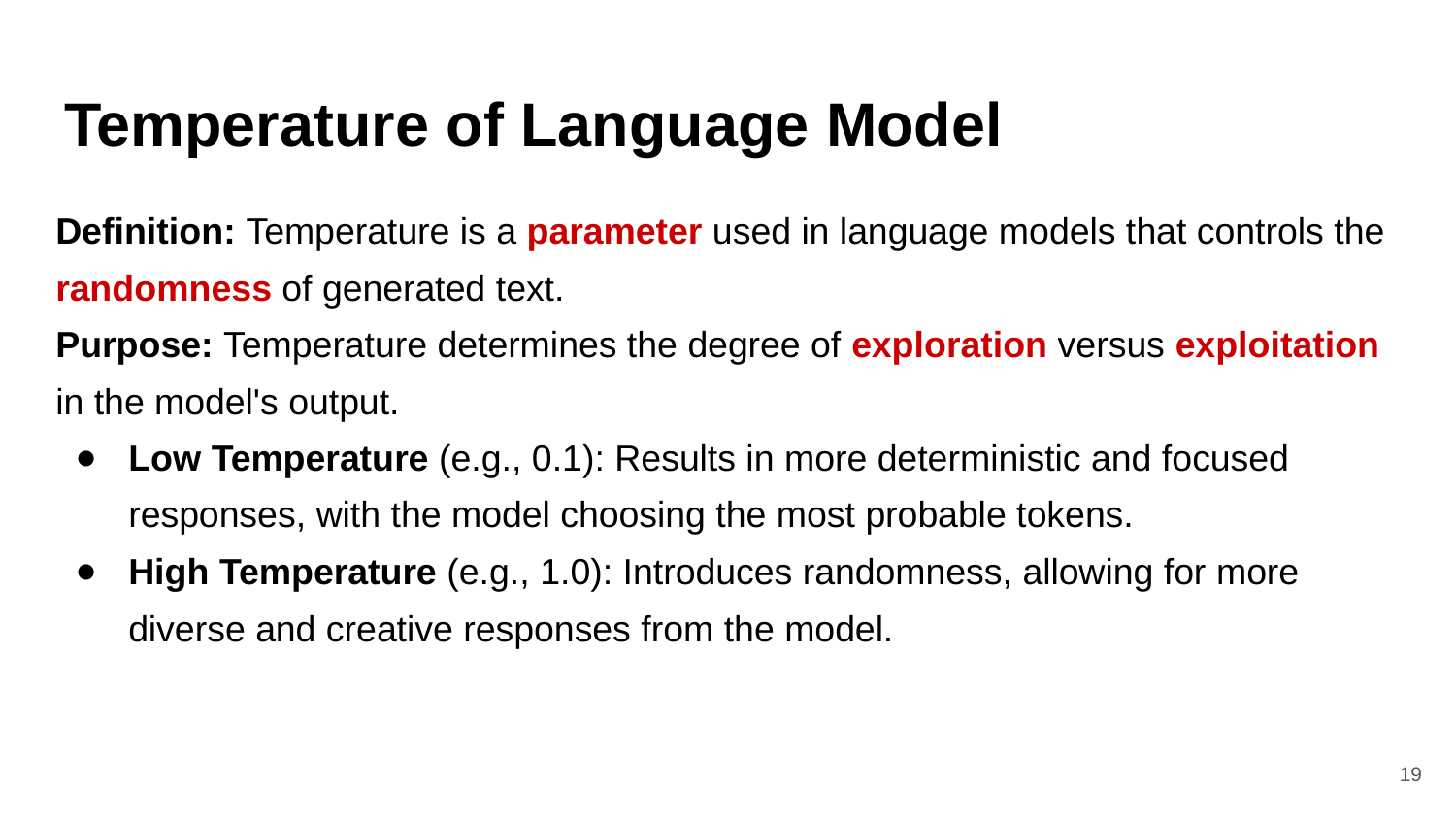

# Temperature of Language Model
Definition: Temperature is a parameter used in language models that controls the randomness of generated text.
Purpose: Temperature determines the degree of exploration versus exploitation in the model's output.
Low Temperature (e.g., 0.1): Results in more deterministic and focused responses, with the model choosing the most probable tokens.
High Temperature (e.g., 1.0): Introduces randomness, allowing for more diverse and creative responses from the model.
19